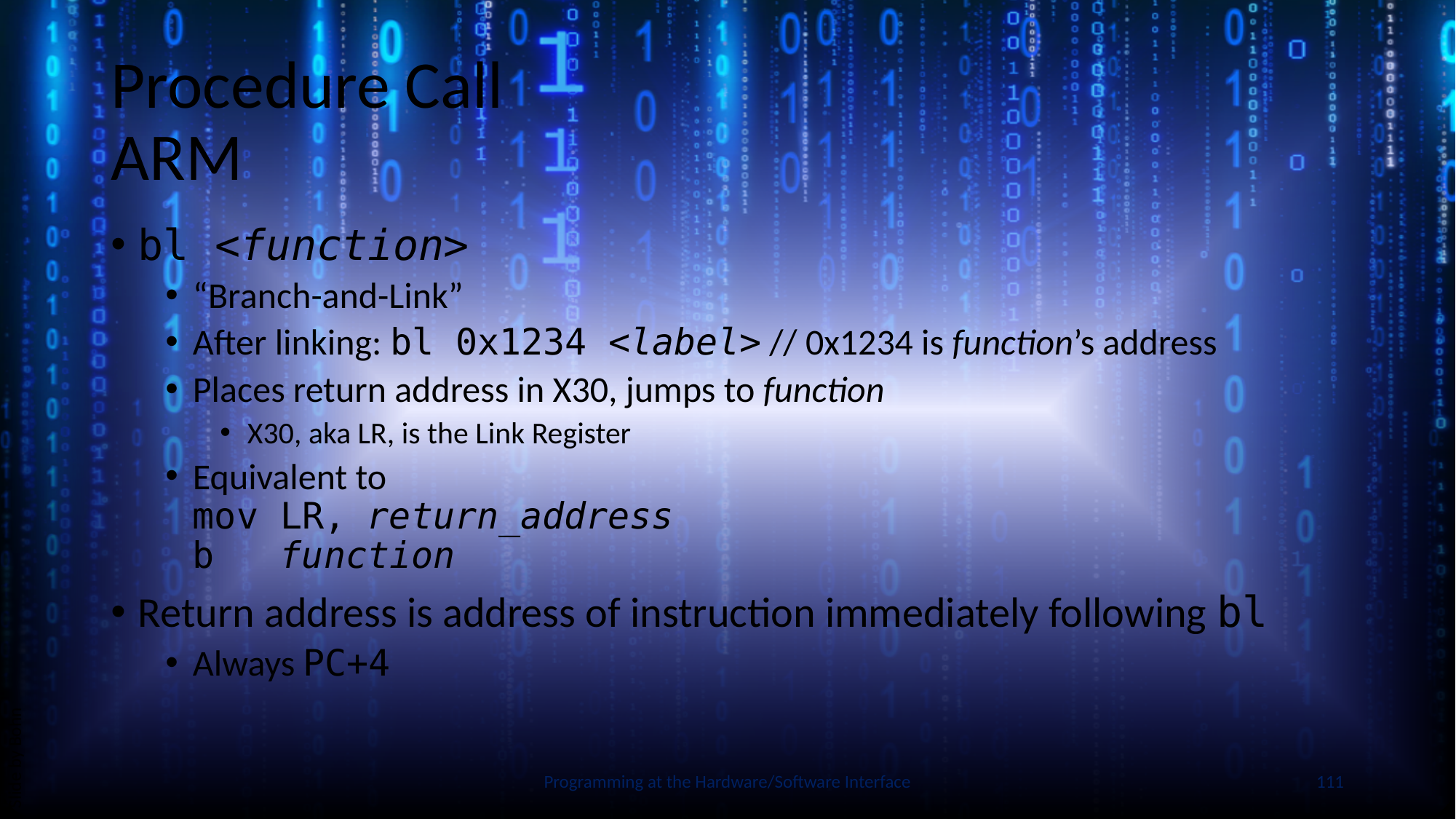

# Procedure Call ARM
bl <function>
“Branch-and-Link”
After linking: bl 0x1234 <label> // 0x1234 is function’s address
Places return address in X30, jumps to function
X30, aka LR, is the Link Register
Equivalent to
mov LR, return_address
b   function
Return address is address of instruction immediately following bl
Always PC+4

Slide by Bohn
Programming at the Hardware/Software Interface
111